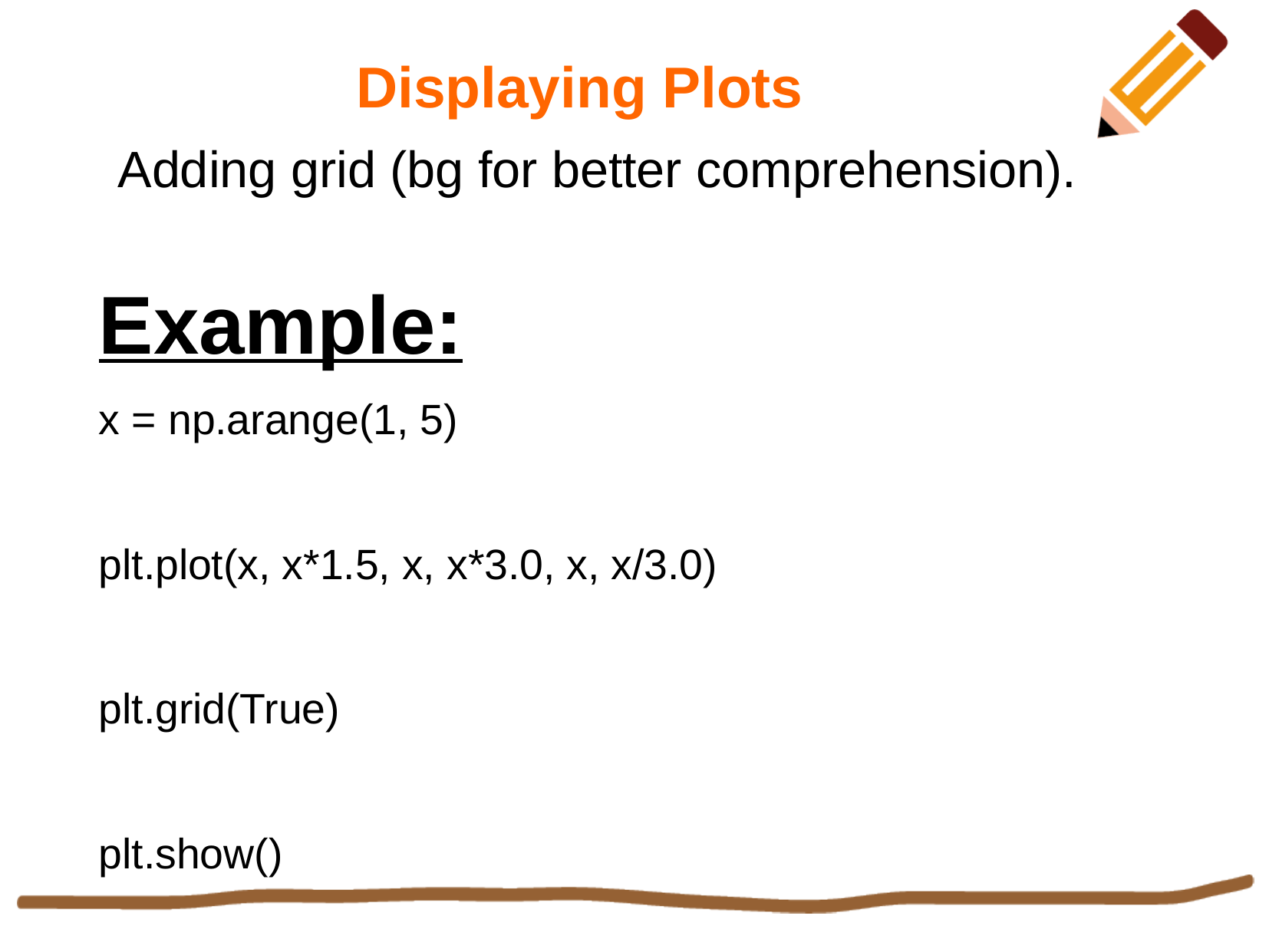

Displaying Plots
Adding grid (bg for better comprehension).

Example:
x = np.arange(1, 5)

plt.plot(x, x*1.5, x, x*3.0, x, x/3.0)

plt.grid(True)

plt.show()